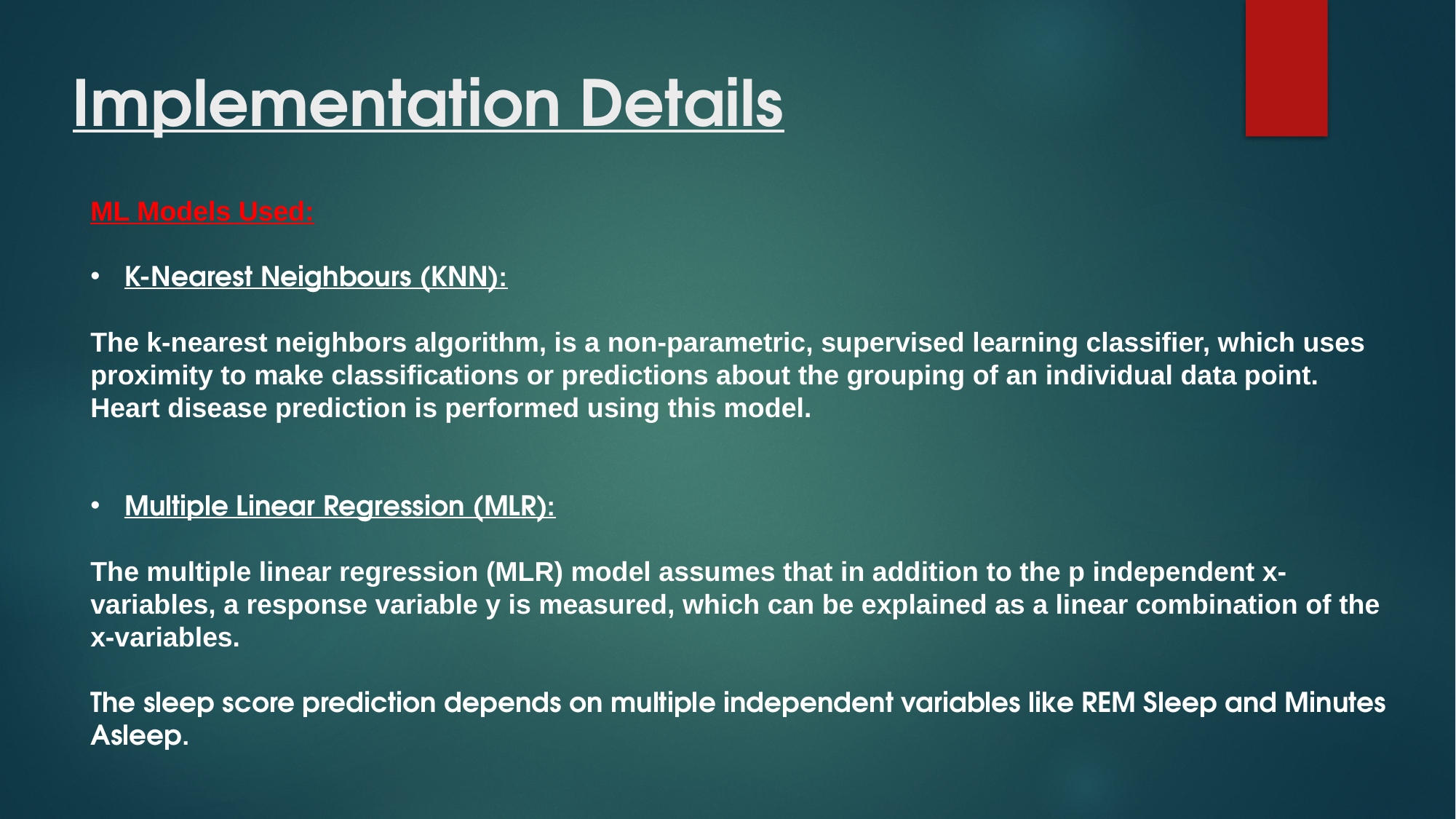

# Implementation Details

ML Models Used:

K-Nearest Neighbours (KNN):

The k-nearest neighbors algorithm, is a non-parametric, supervised learning classifier, which uses proximity to make classifications or predictions about the grouping of an individual data point.
Heart disease prediction is performed using this model.

Multiple Linear Regression (MLR):

The multiple linear regression (MLR) model assumes that in addition to the p independent x-variables, a response variable y is measured, which can be explained as a linear combination of the x-variables.

The sleep score prediction depends on multiple independent variables like REM Sleep and Minutes Asleep.